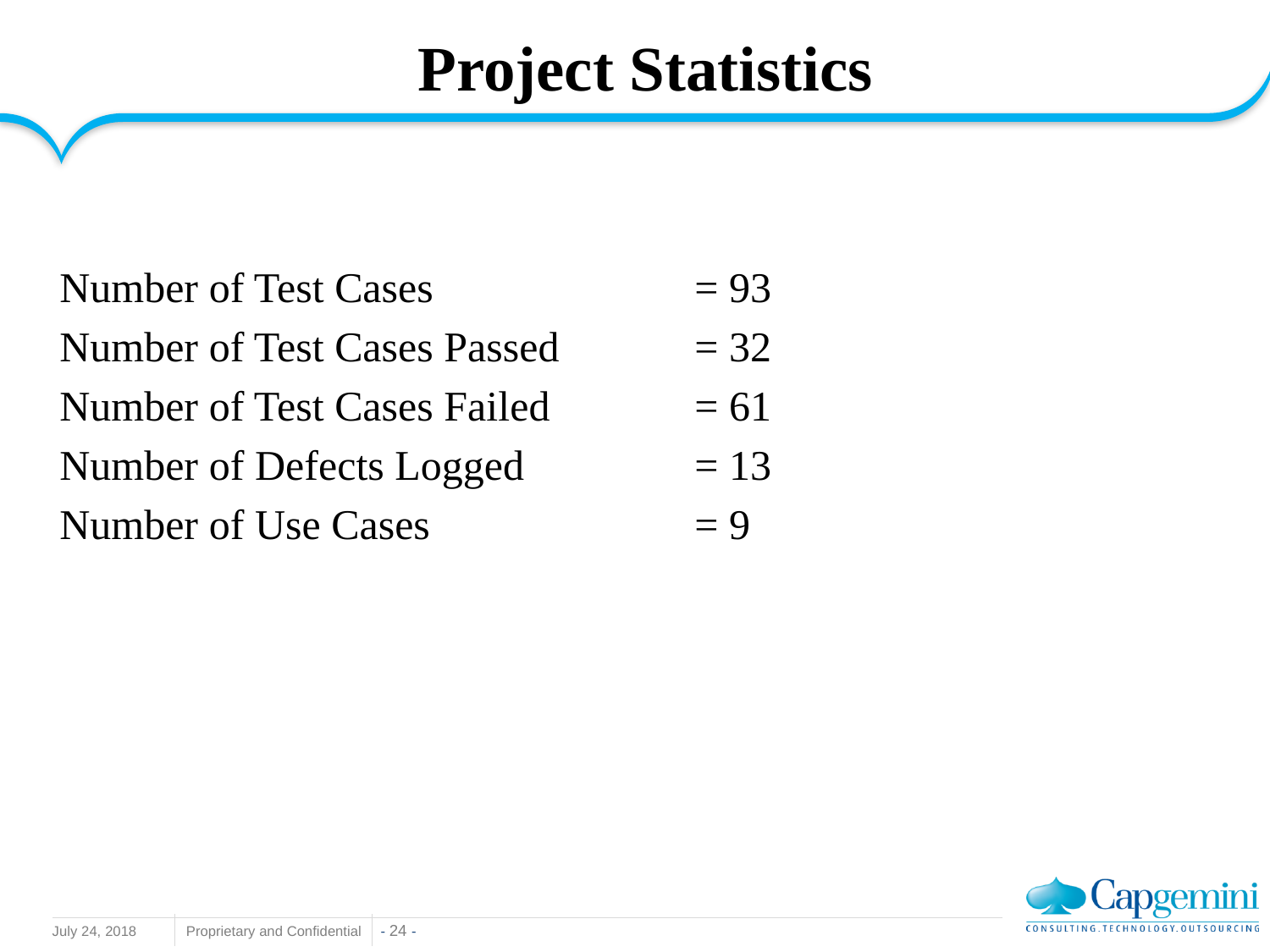

# Project Statistics
Number of Test Cases			= 93
Number of Test Cases Passed		= 32
Number of Test Cases Failed		= 61
Number of Defects Logged		= 13
Number of Use Cases			= 9